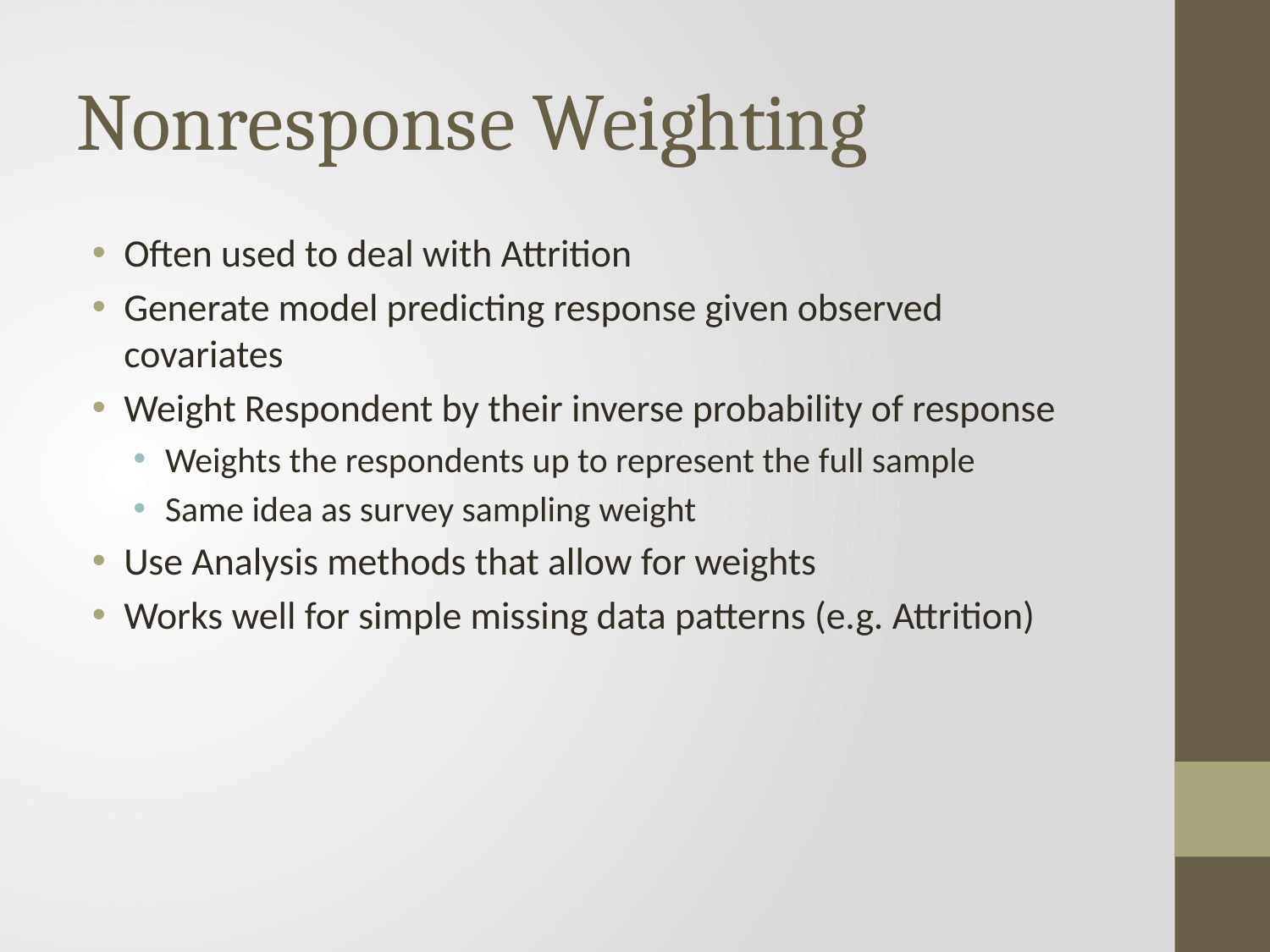

# Nonresponse Weighting
Often used to deal with Attrition
Generate model predicting response given observed covariates
Weight Respondent by their inverse probability of response
Weights the respondents up to represent the full sample
Same idea as survey sampling weight
Use Analysis methods that allow for weights
Works well for simple missing data patterns (e.g. Attrition)